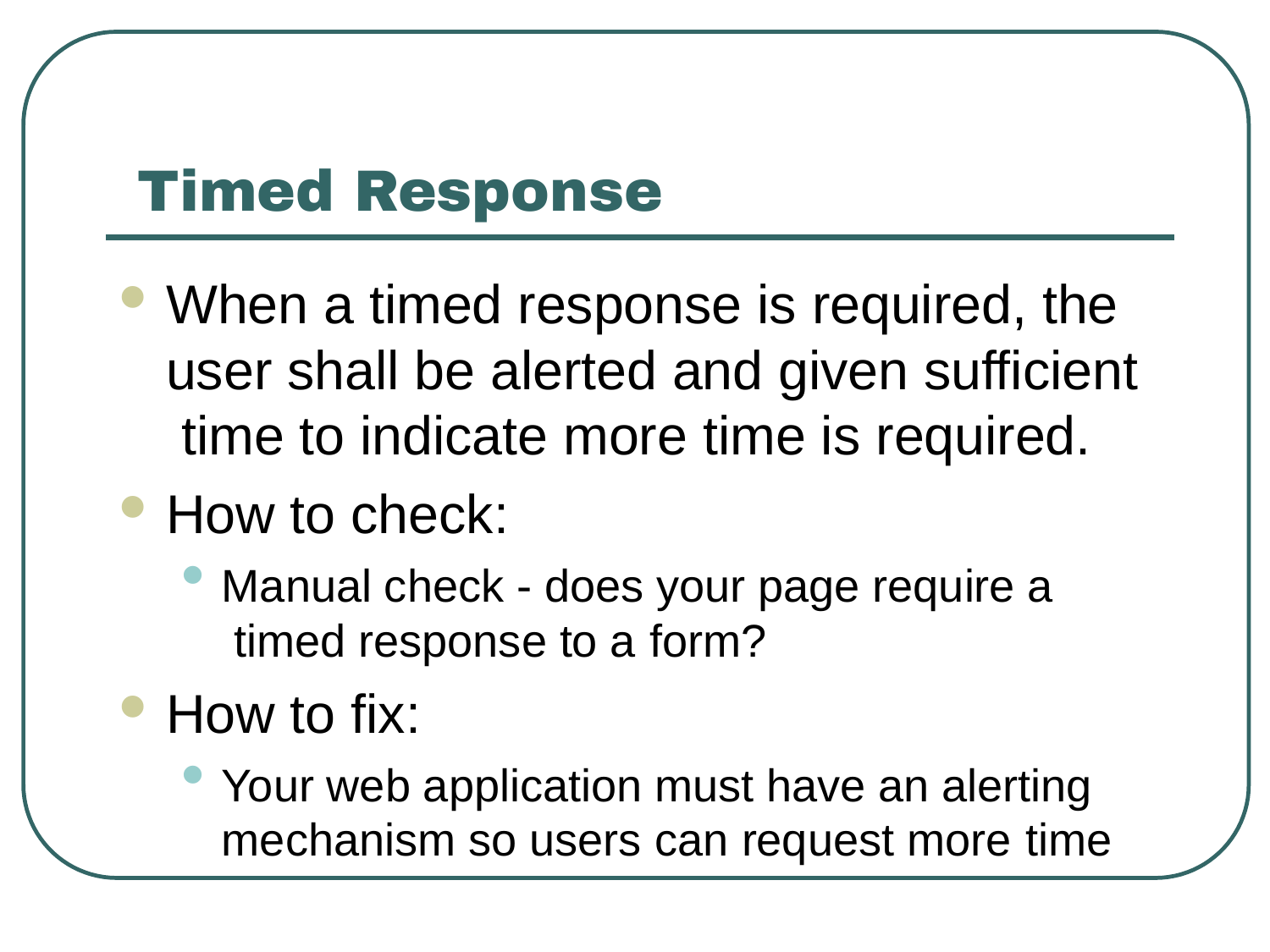

# Timed Response
When a timed response is required, the  user shall be alerted and given sufficient  time to indicate more time is required.
How to check:
Manual check - does your page require a  timed response to a form?
How to fix:
Your web application must have an alerting  mechanism so users can request more time